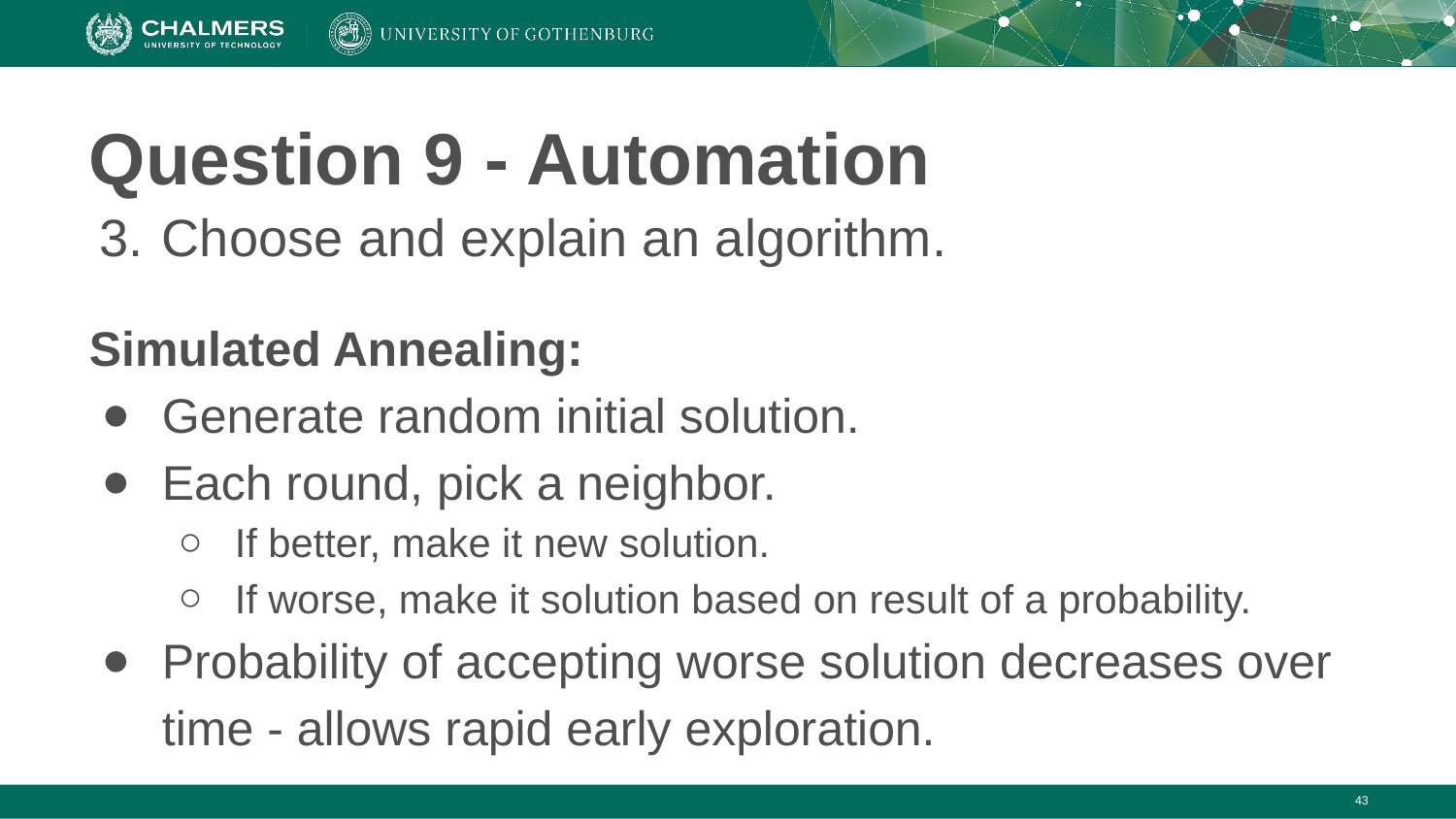

# Question 9 - Automation

Choose and explain an algorithm.
Simulated Annealing:
Generate random initial solution.
Each round, pick a neighbor.
If better, make it new solution.
If worse, make it solution based on result of a probability.
Probability of accepting worse solution decreases over time - allows rapid early exploration.
43